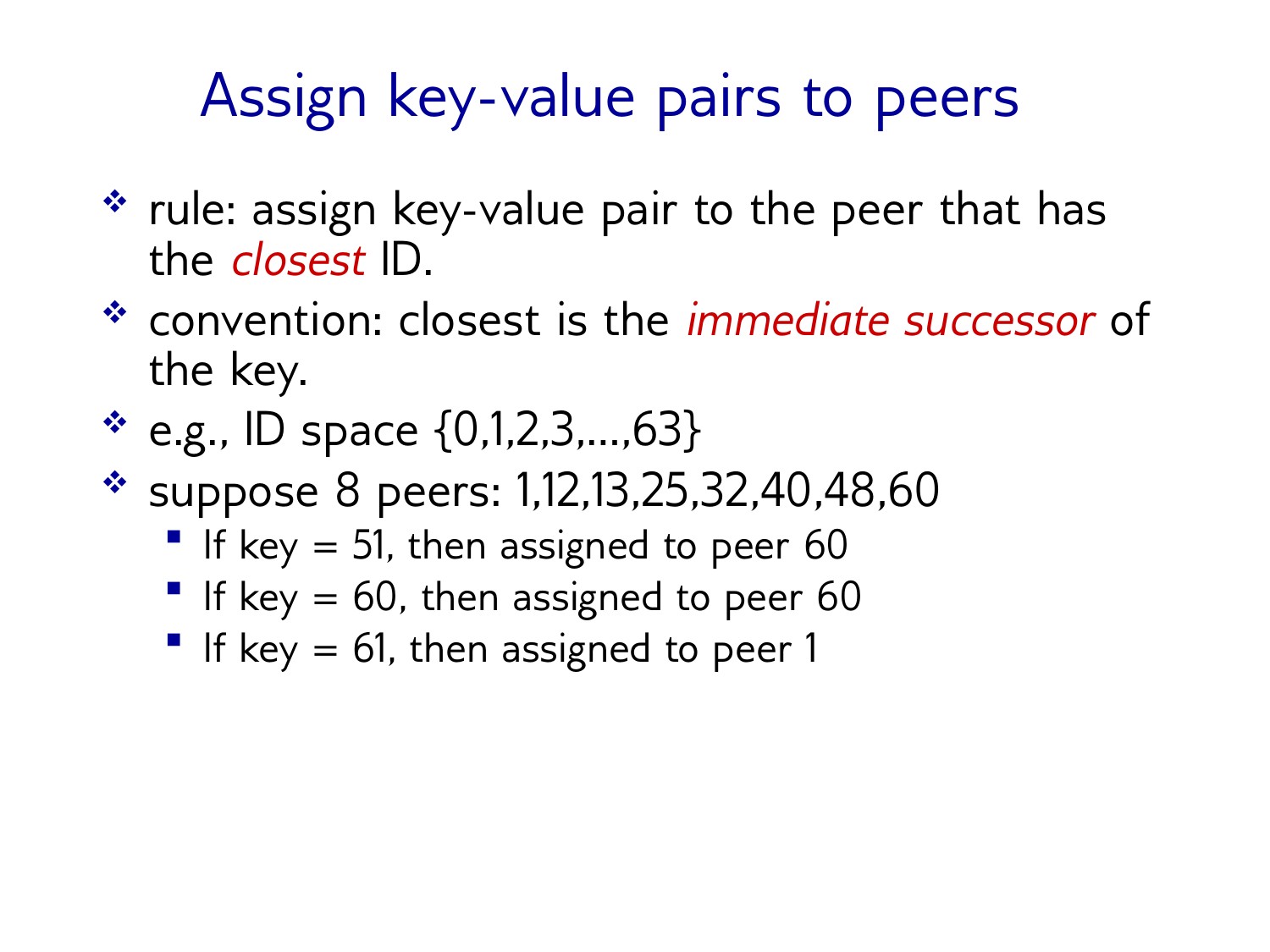

# Assign key-value pairs to peers
rule: assign key-value pair to the peer that has the closest ID.
convention: closest is the immediate successor of the key.
e.g., ID space {0,1,2,3,…,63}
suppose 8 peers: 1,12,13,25,32,40,48,60
If key = 51, then assigned to peer 60
If key = 60, then assigned to peer 60
If key = 61, then assigned to peer 1